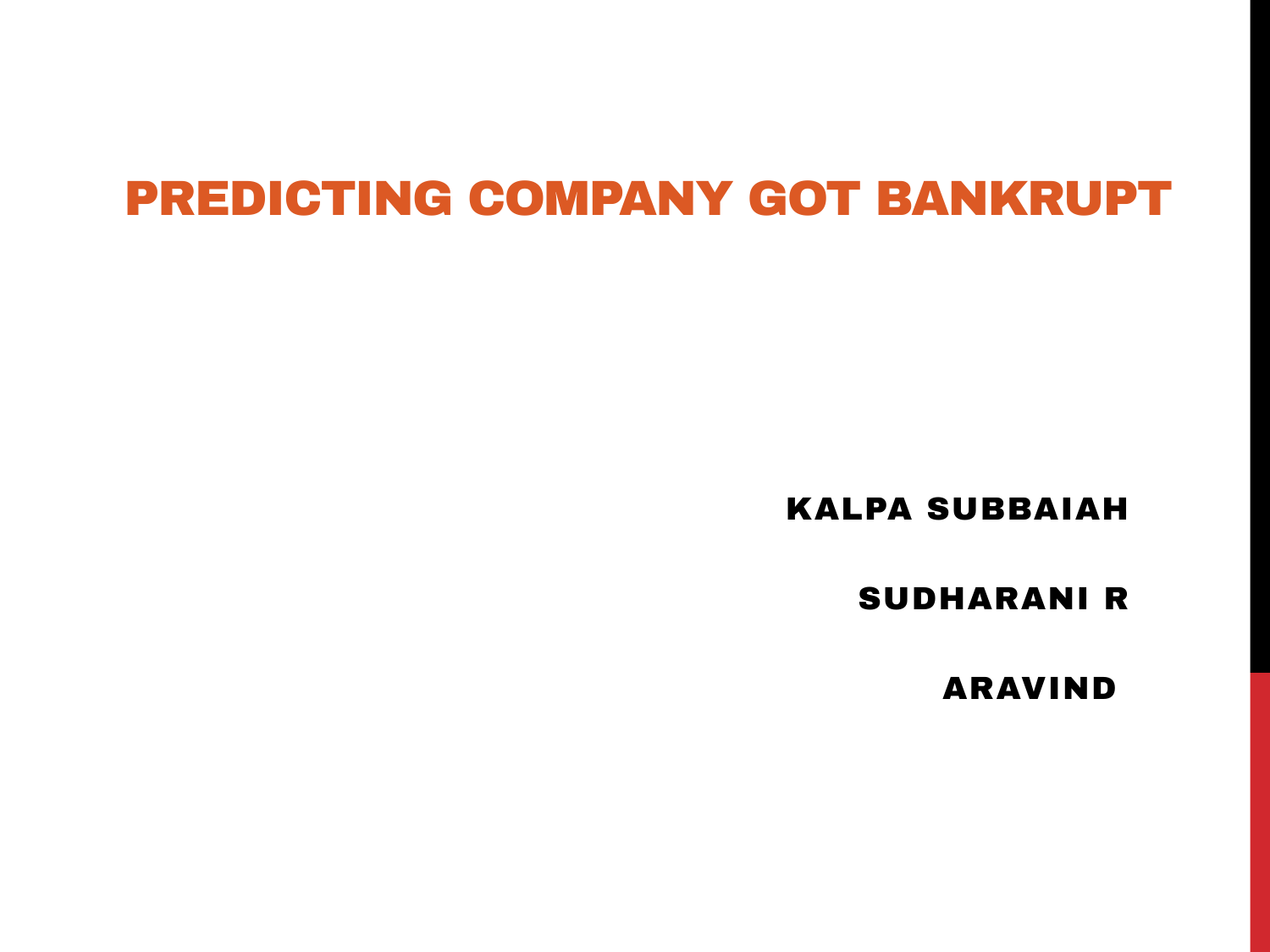

# Predicting company got bankrupt

                                               Kalpa subbaiah
                                        sudHARANI R
                                                   ARAVIND